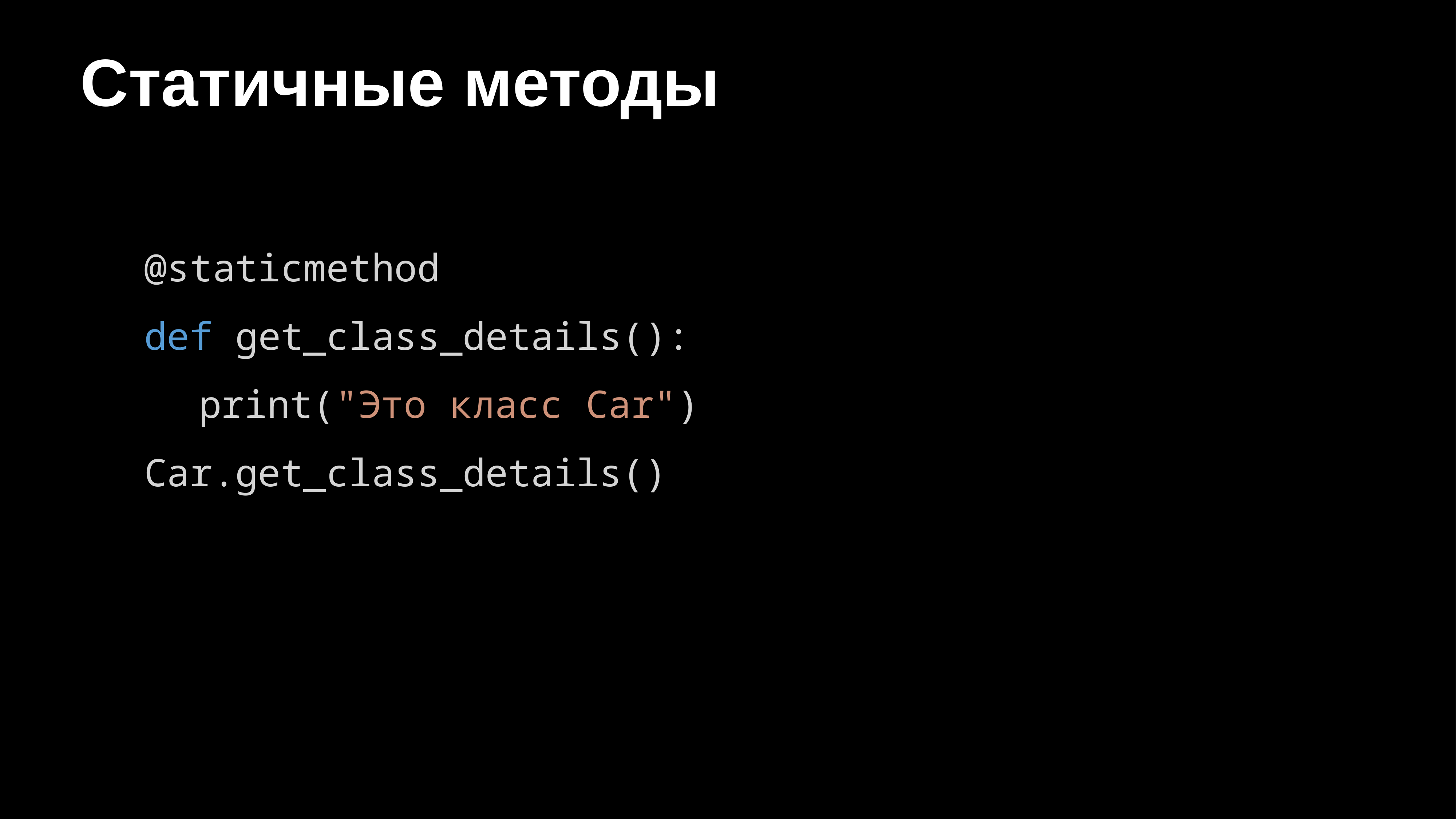

# Статичные методы
@staticmethod
def get_class_details():
	print("Это класс Car")
Car.get_class_details()